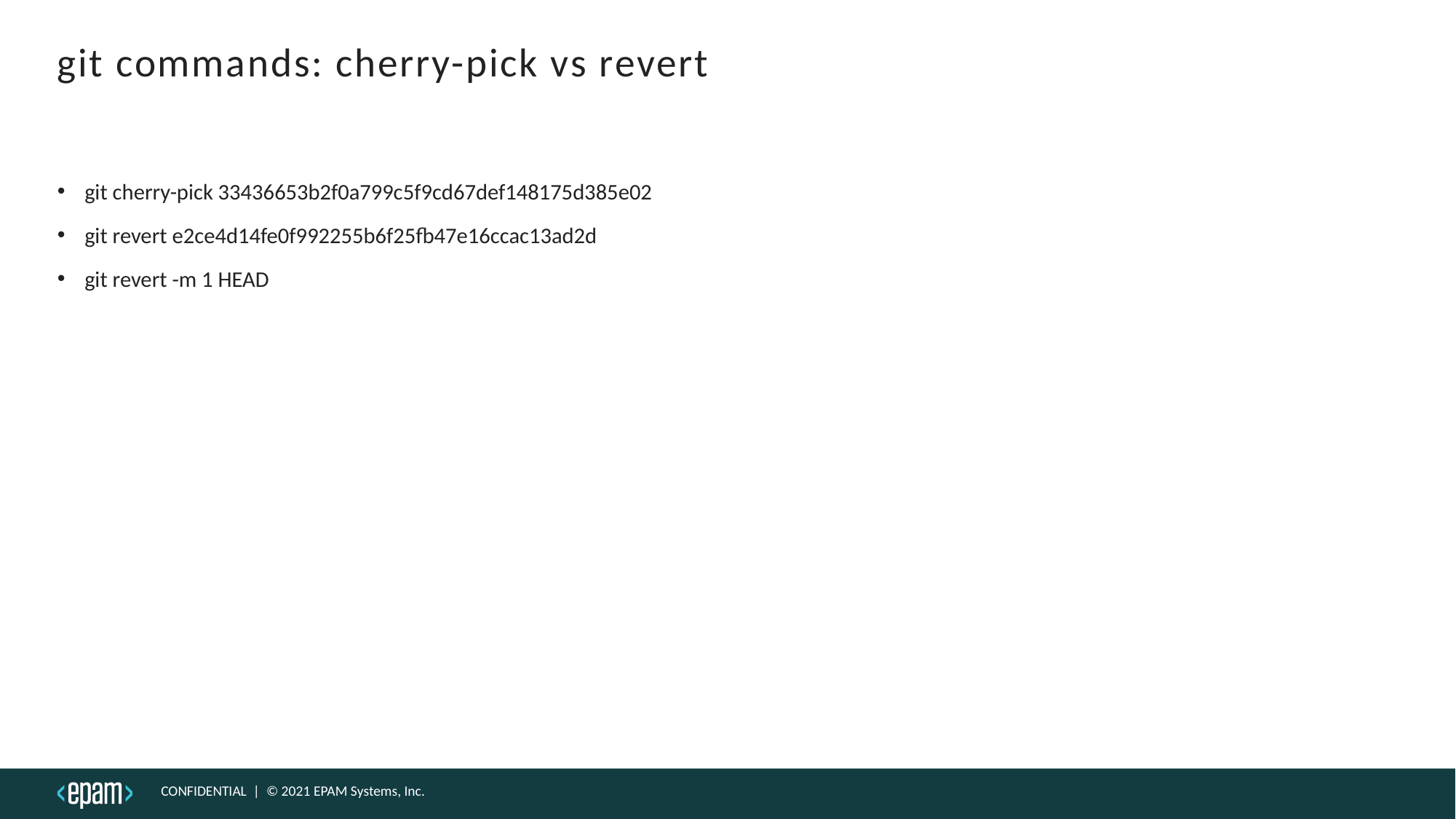

# git commands: cherry-pick vs revert
git cherry-pick 33436653b2f0a799c5f9cd67def148175d385e02
git revert e2ce4d14fe0f992255b6f25fb47e16ccac13ad2d
git revert -m 1 HEAD